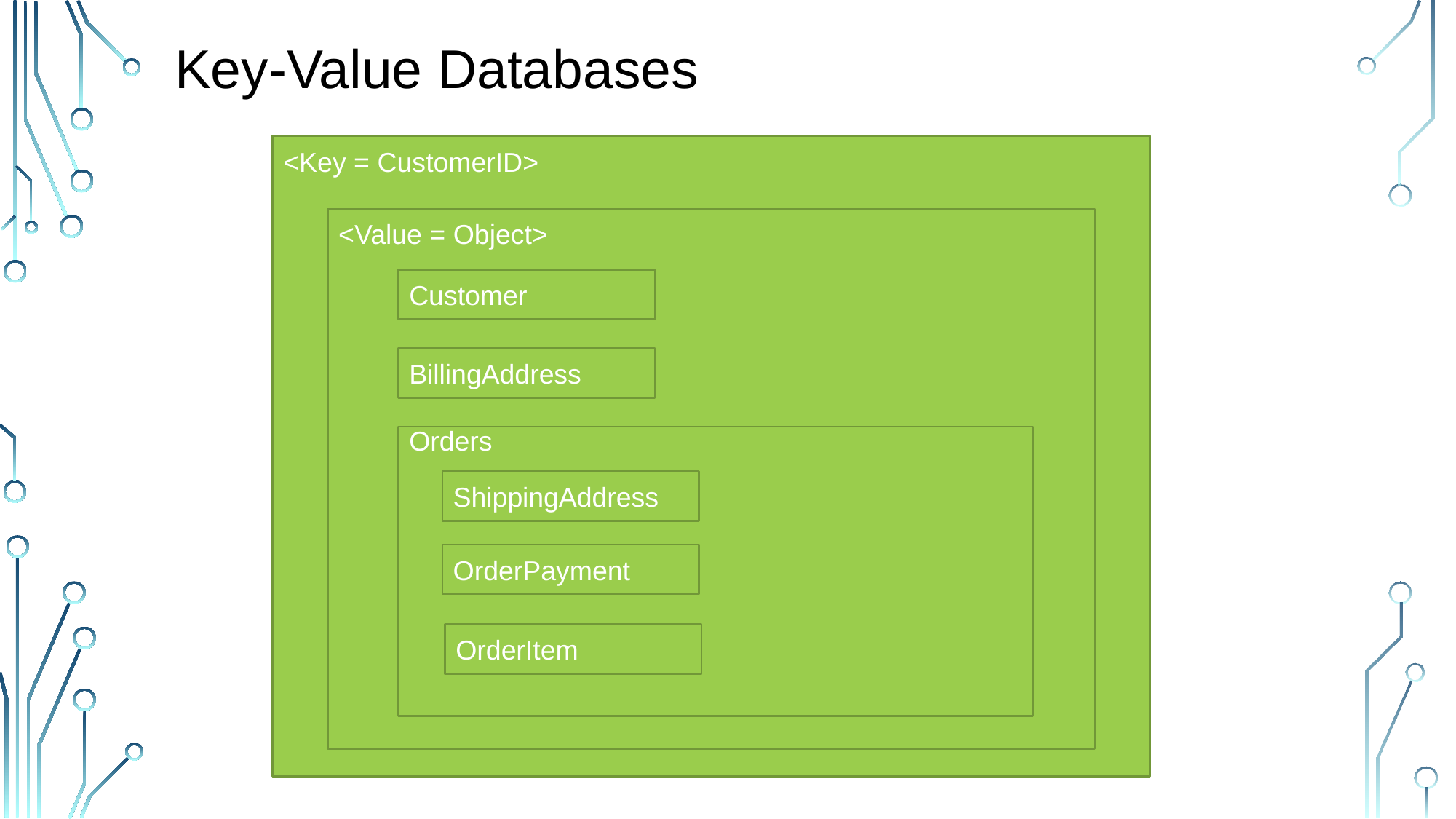

# Key-Value Databases
<Key = CustomerID>

<Value = Object>

Customer
BillingAddress
Orders

ShippingAddress
OrderPayment
OrderItem